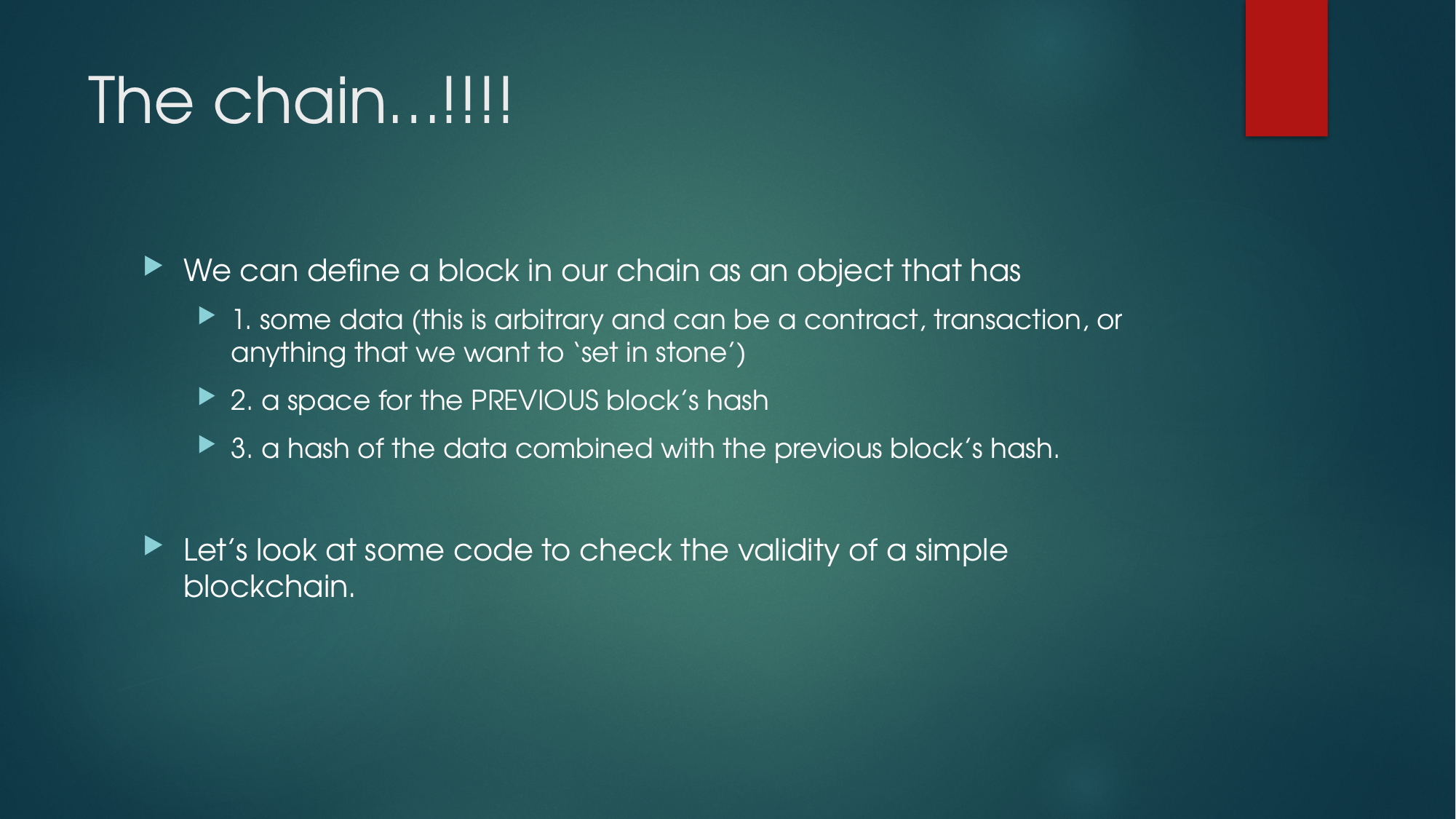

# The chain…!!!!
We can define a block in our chain as an object that has
1. some data (this is arbitrary and can be a contract, transaction, or anything that we want to ‘set in stone’)
2. a space for the PREVIOUS block’s hash
3. a hash of the data combined with the previous block’s hash.

Let’s look at some code to check the validity of a simple blockchain.